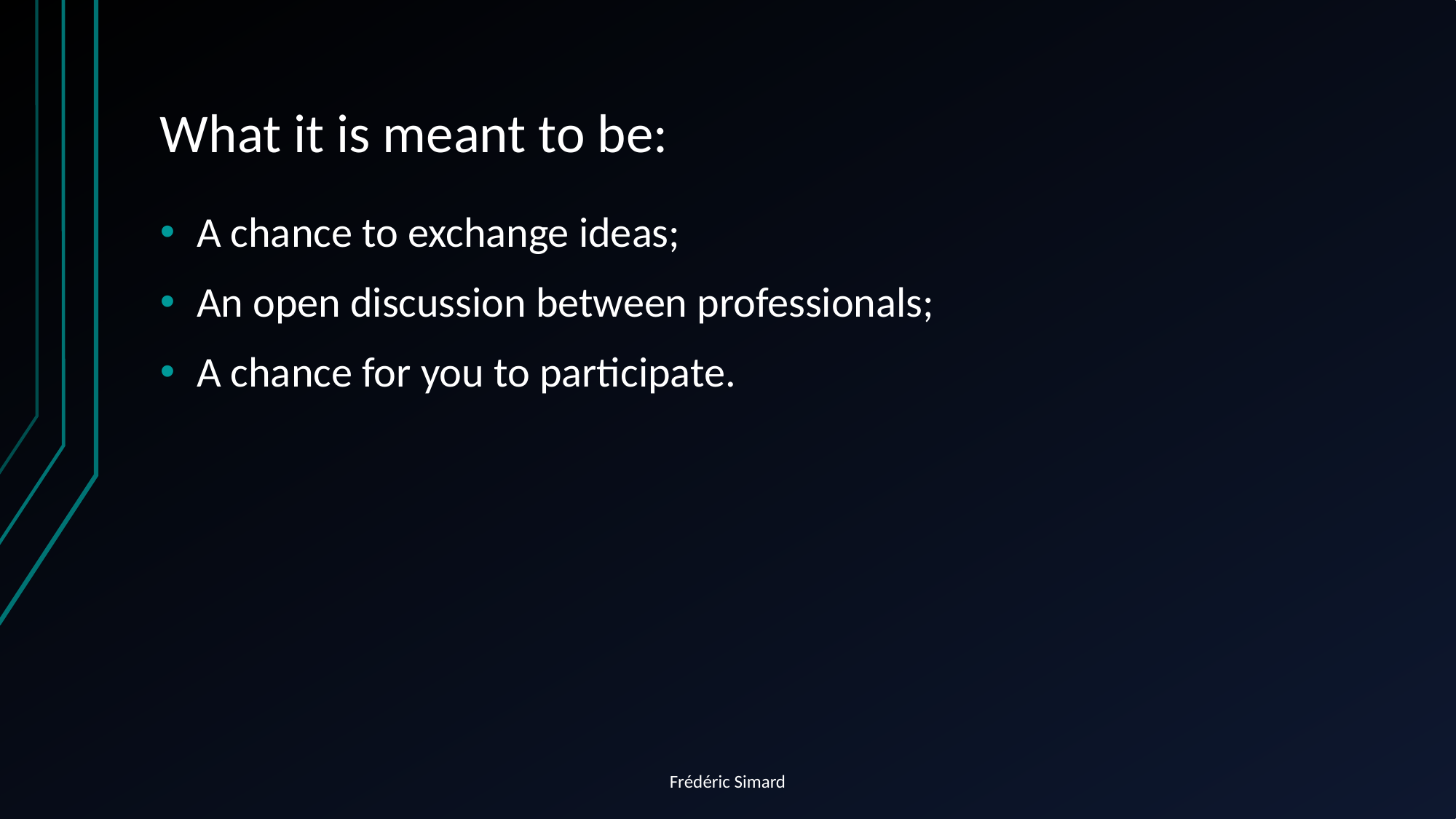

# What it is meant to be:
A chance to exchange ideas;
An open discussion between professionals;
A chance for you to participate.
Frédéric Simard